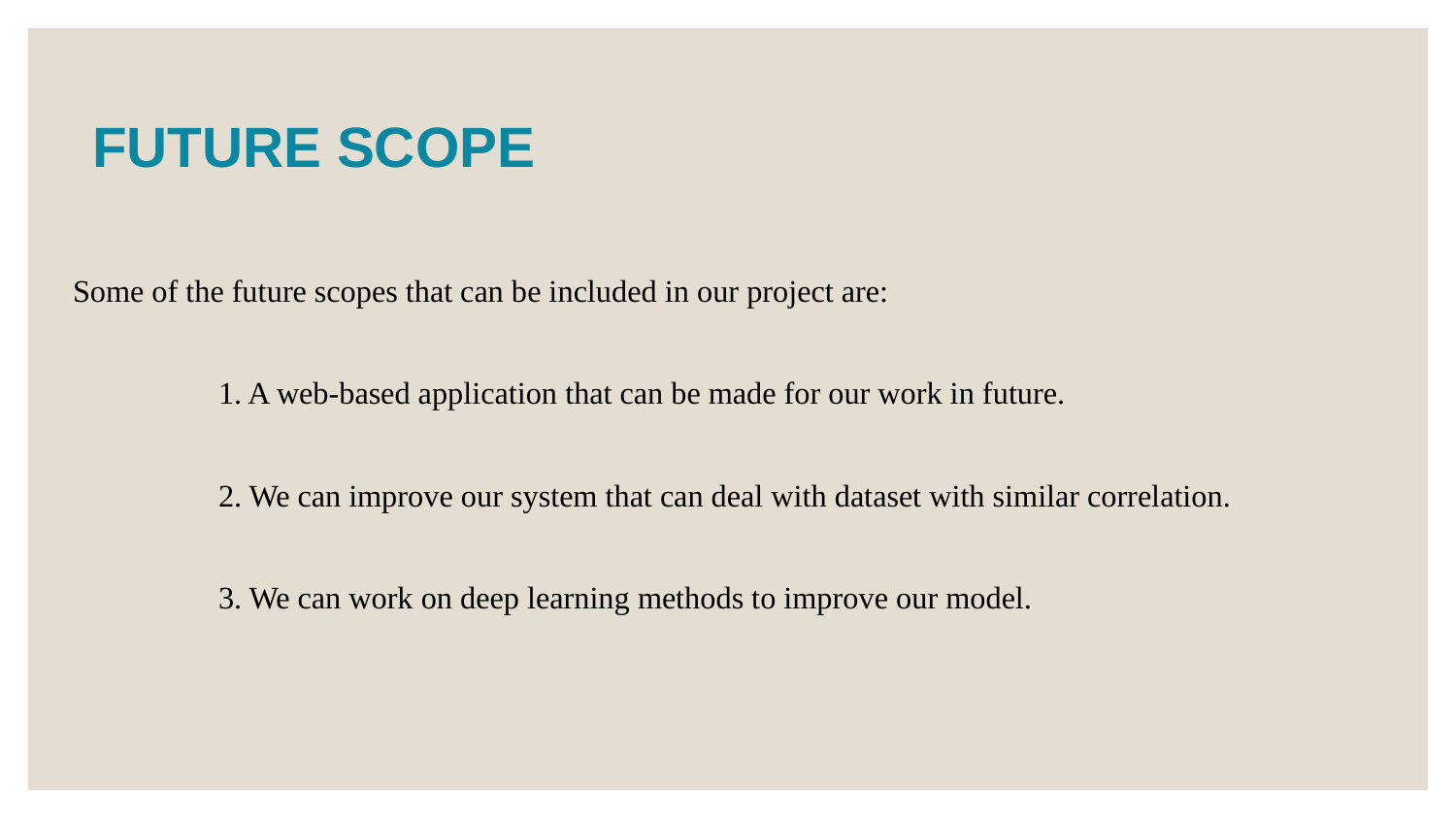

# FUTURE SCOPE
Some of the future scopes that can be included in our project are:

	1. A web-based application that can be made for our work in future.

	2. We can improve our system that can deal with dataset with similar correlation.

	3. We can work on deep learning methods to improve our model.